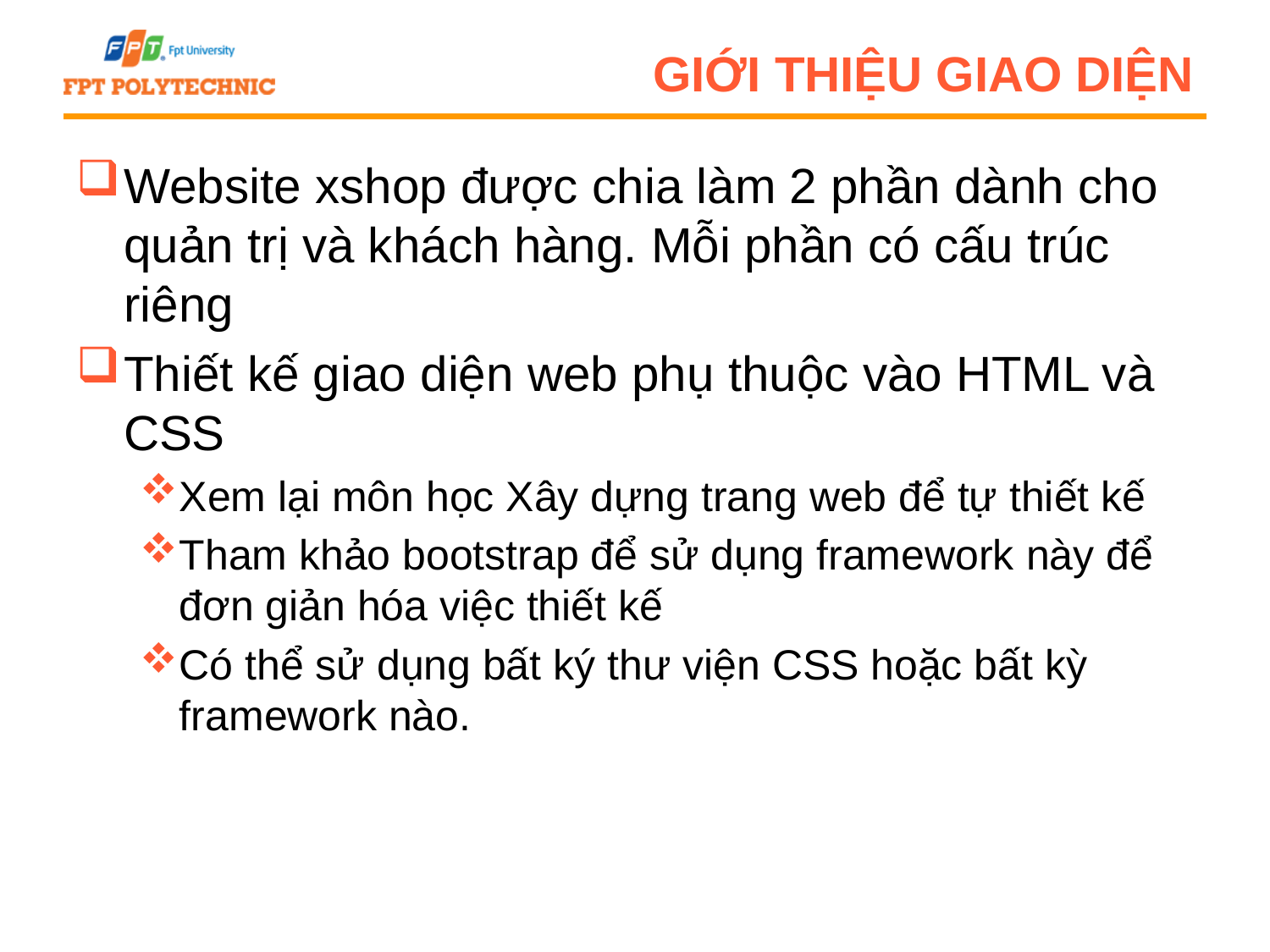

# Giới thiệu giao diện
Website xshop được chia làm 2 phần dành cho quản trị và khách hàng. Mỗi phần có cấu trúc riêng
Thiết kế giao diện web phụ thuộc vào HTML và CSS
Xem lại môn học Xây dựng trang web để tự thiết kế
Tham khảo bootstrap để sử dụng framework này để đơn giản hóa việc thiết kế
Có thể sử dụng bất ký thư viện CSS hoặc bất kỳ framework nào.